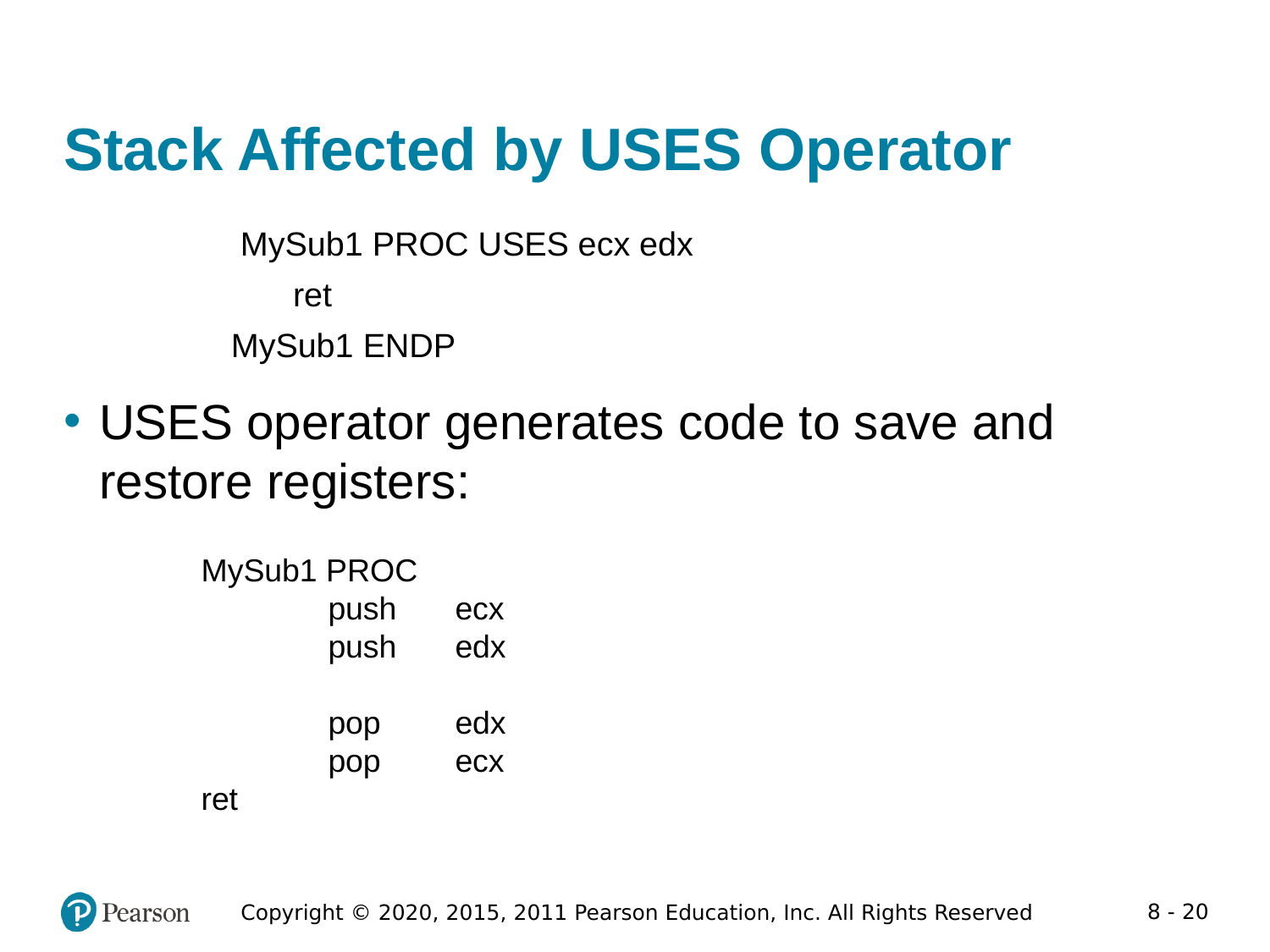

# Stack Affected by USES Operator
                   MySub1 PROC USES ecx edx
	           ret
                  MySub1 ENDP
USES operator generates code to save and restore registers:
MySub1 PROC
	push	ecx
	push	edx

	pop	edx
	pop	ecx
ret